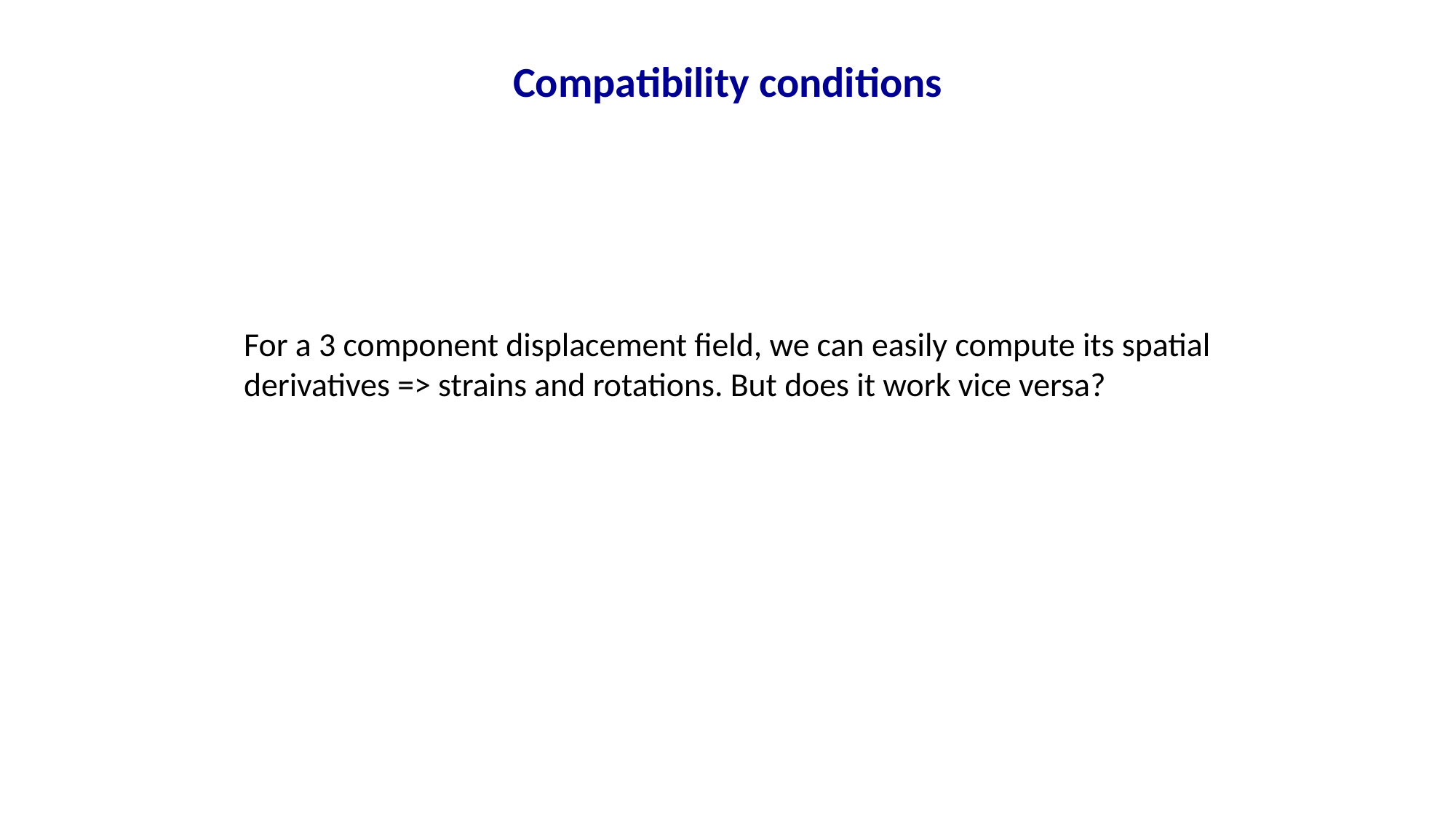

Compatibility conditions
For a 3 component displacement field, we can easily compute its spatial derivatives => strains and rotations. But does it work vice versa?